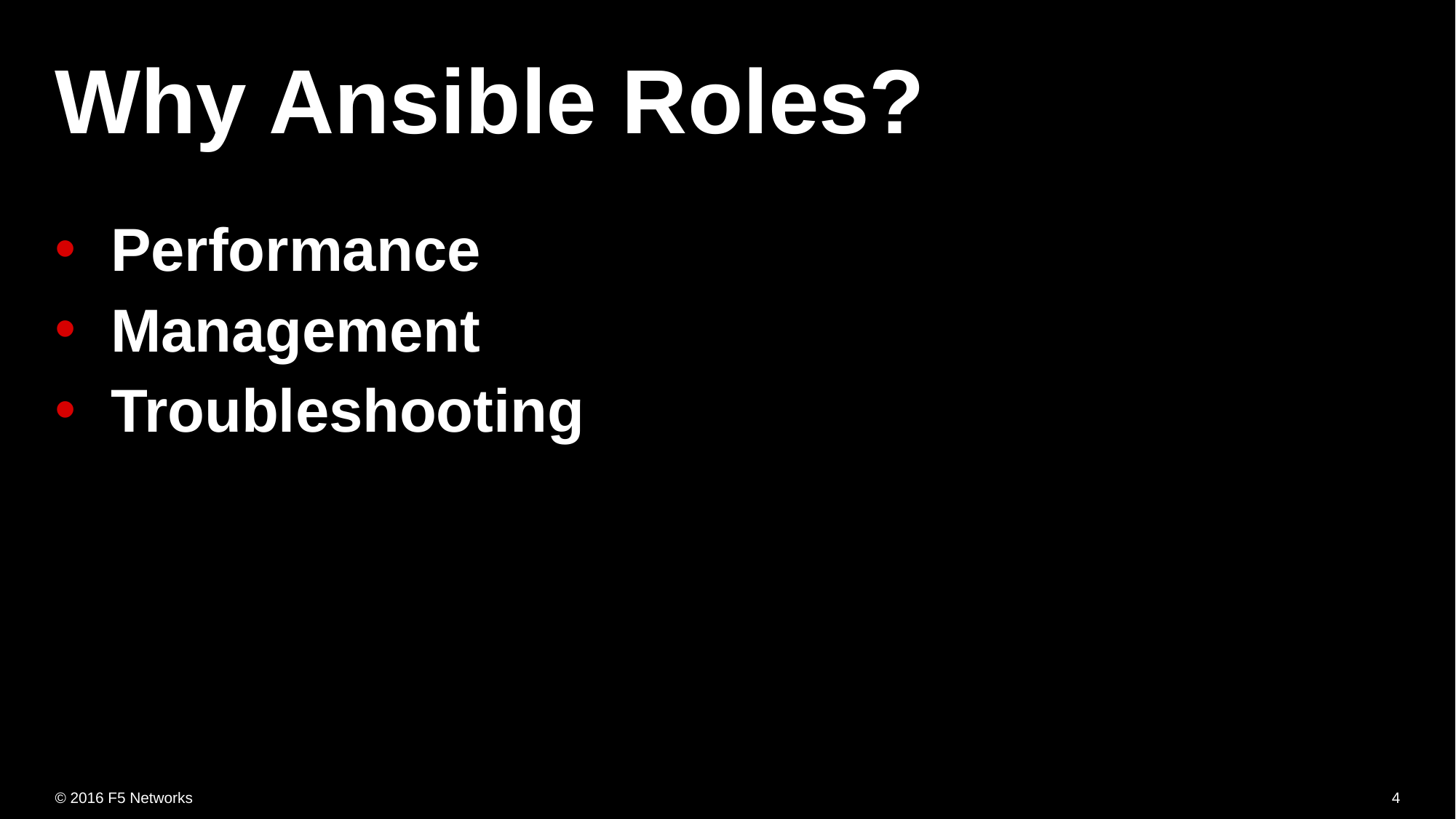

# Why Ansible Roles?
Performance
Management
Troubleshooting

4
© 2016 F5 Networks